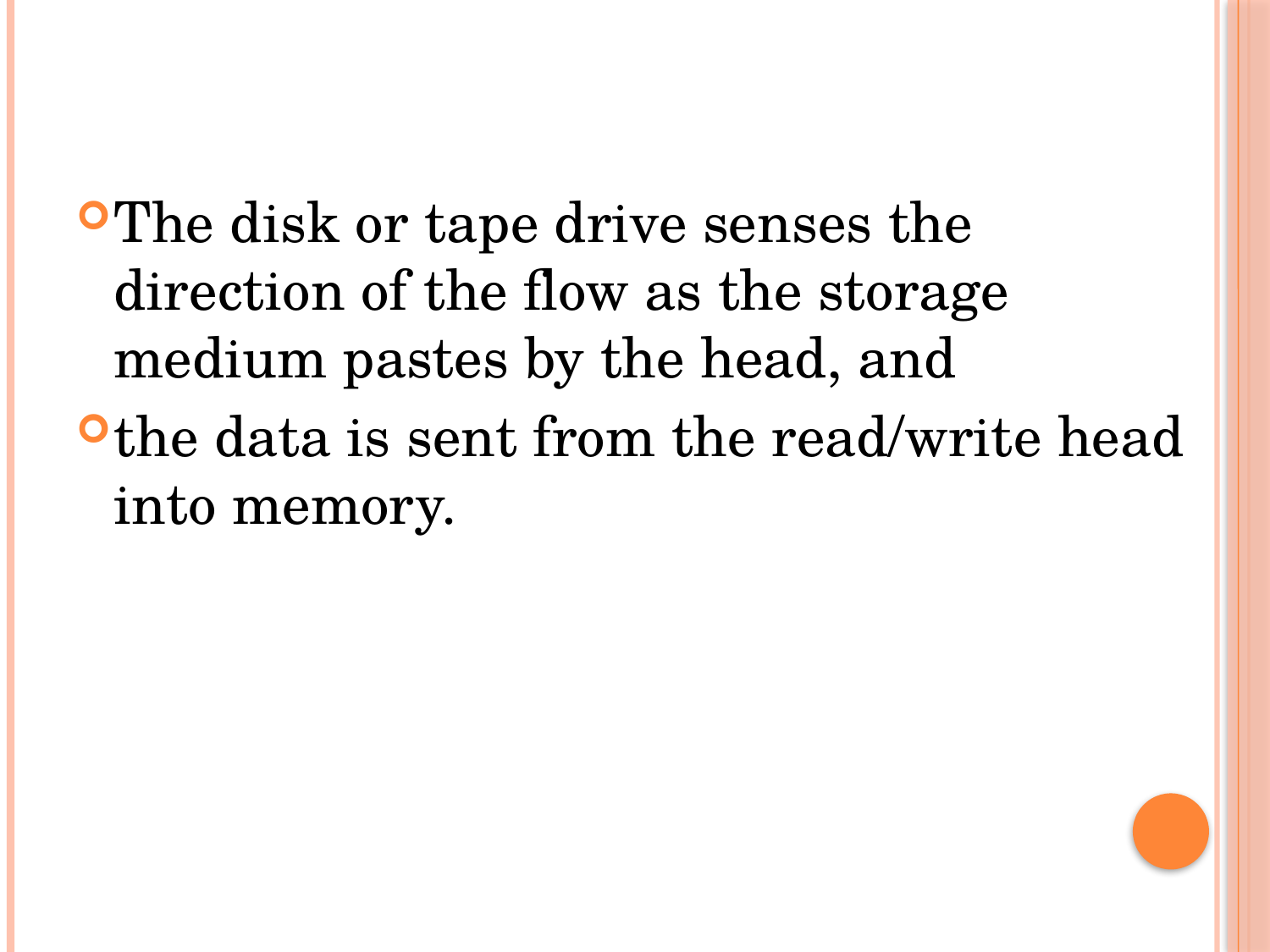

#
The disk or tape drive senses the direction of the flow as the storage medium pastes by the head, and
the data is sent from the read/write head into memory.